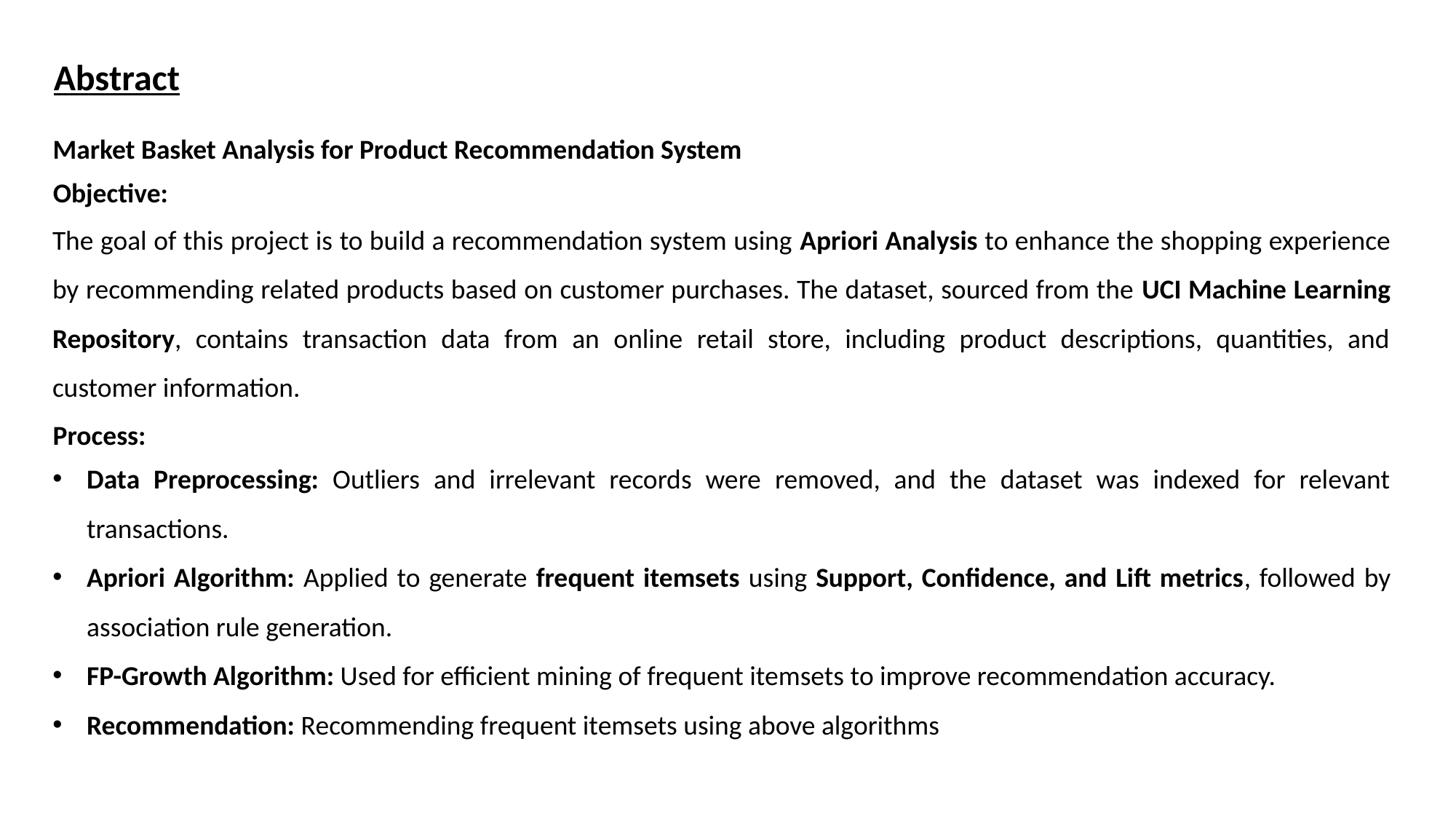

Abstract
Market Basket Analysis for Product Recommendation System

Objective:
The goal of this project is to build a recommendation system using Apriori Analysis to enhance the shopping experience by recommending related products based on customer purchases. The dataset, sourced from the UCI Machine Learning Repository, contains transaction data from an online retail store, including product descriptions, quantities, and customer information.
Process:
Data Preprocessing: Outliers and irrelevant records were removed, and the dataset was indexed for relevant transactions.
Apriori Algorithm: Applied to generate frequent itemsets using Support, Confidence, and Lift metrics, followed by association rule generation.
FP-Growth Algorithm: Used for efficient mining of frequent itemsets to improve recommendation accuracy.
Recommendation: Recommending frequent itemsets using above algorithms